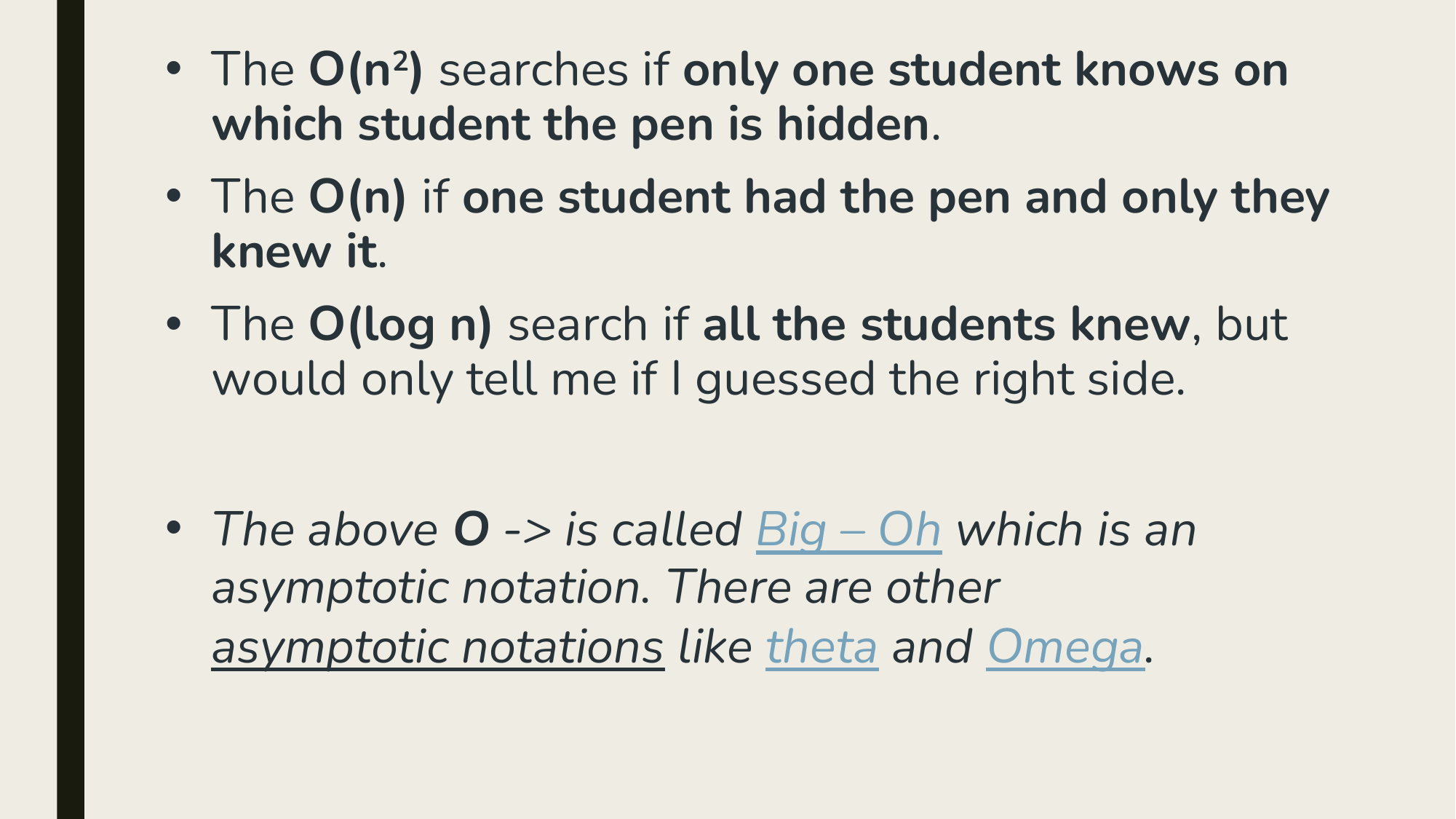

The O(n2) searches if only one student knows on which student the pen is hidden.
The O(n) if one student had the pen and only they knew it.
The O(log n) search if all the students knew, but would only tell me if I guessed the right side.

The above O -> is called Big – Oh which is an asymptotic notation. There are other asymptotic notations like theta and Omega.